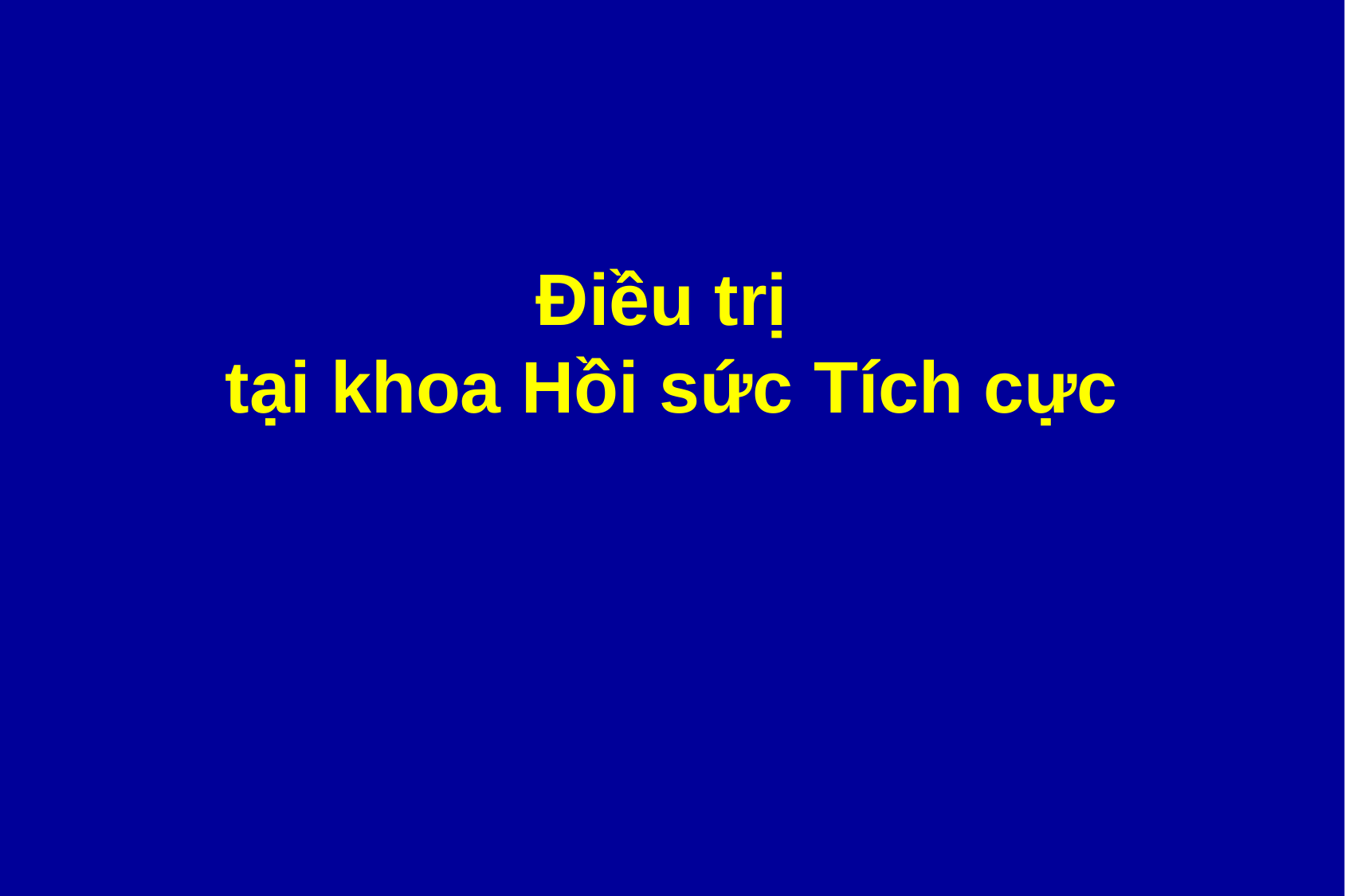

Điều trị
tại khoa Hồi sức Tích cực